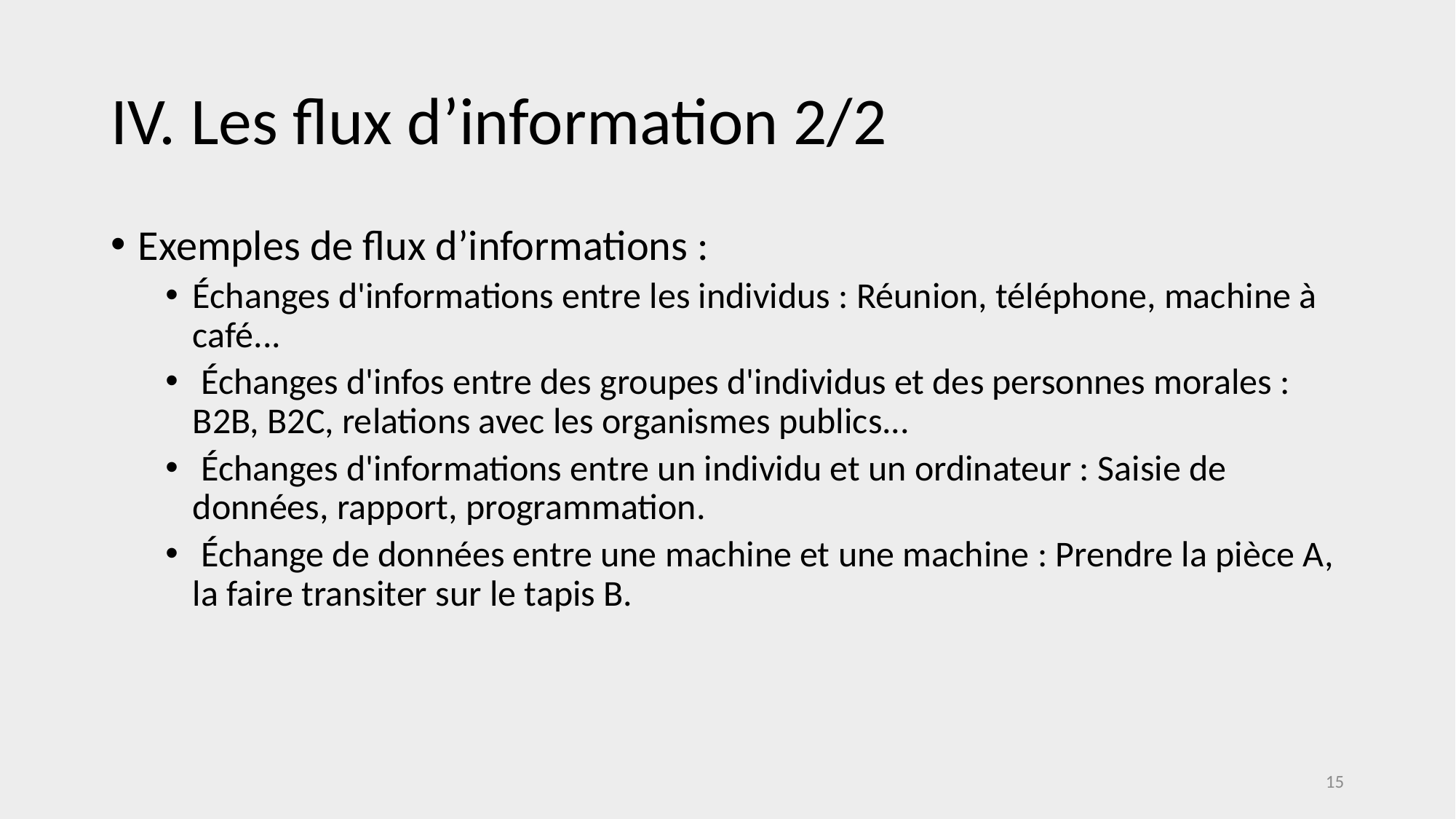

# IV. Les flux d’information 2/2
Exemples de flux d’informations :
Échanges d'informations entre les individus : Réunion, téléphone, machine à café...
 Échanges d'infos entre des groupes d'individus et des personnes morales : B2B, B2C, relations avec les organismes publics...
 Échanges d'informations entre un individu et un ordinateur : Saisie de données, rapport, programmation.
 Échange de données entre une machine et une machine : Prendre la pièce A, la faire transiter sur le tapis B.
15